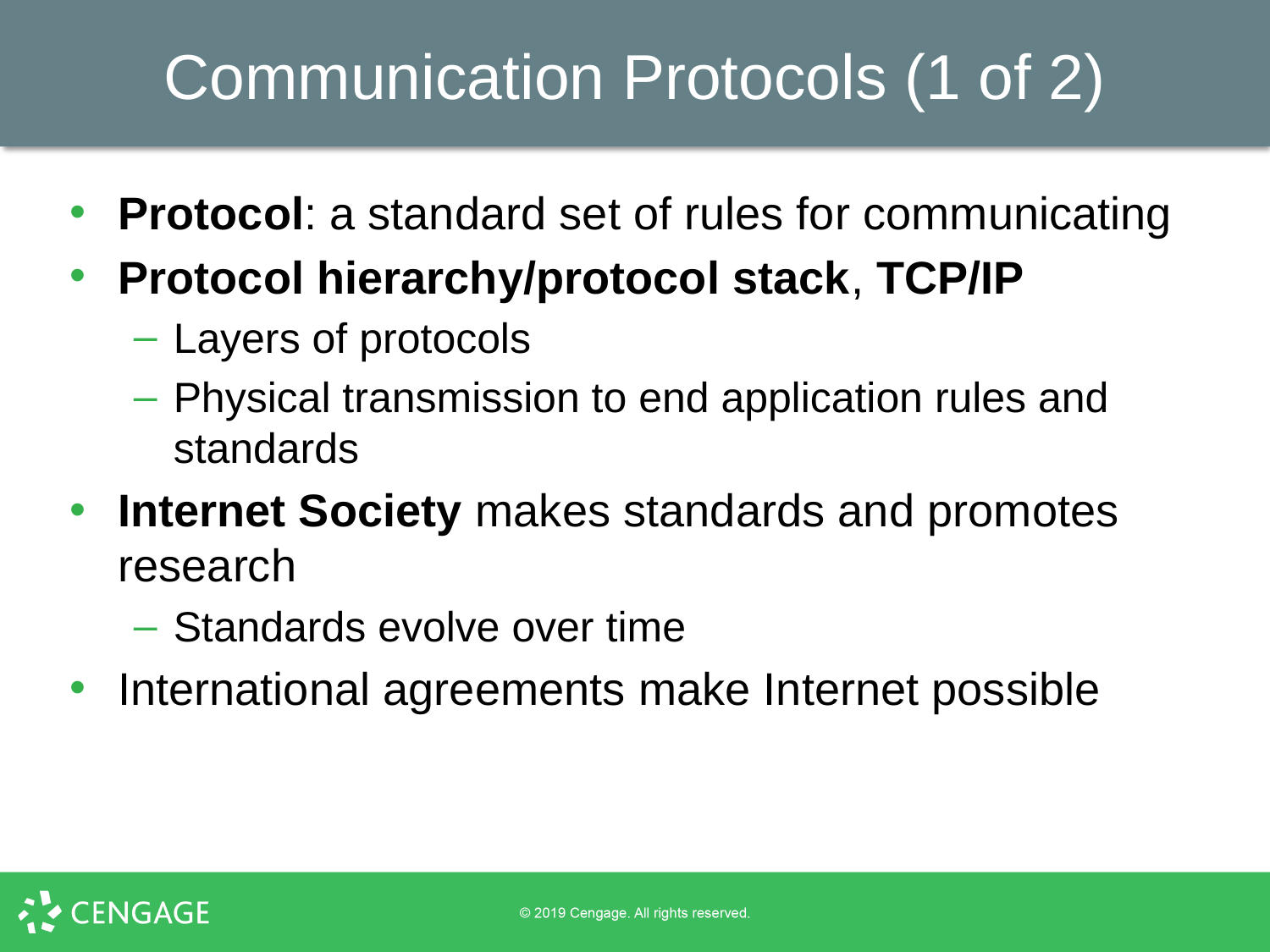

# Communication Protocols (1 of 2)
Protocol: a standard set of rules for communicating
Protocol hierarchy/protocol stack, TCP/IP
Layers of protocols
Physical transmission to end application rules and standards
Internet Society makes standards and promotes research
Standards evolve over time
International agreements make Internet possible